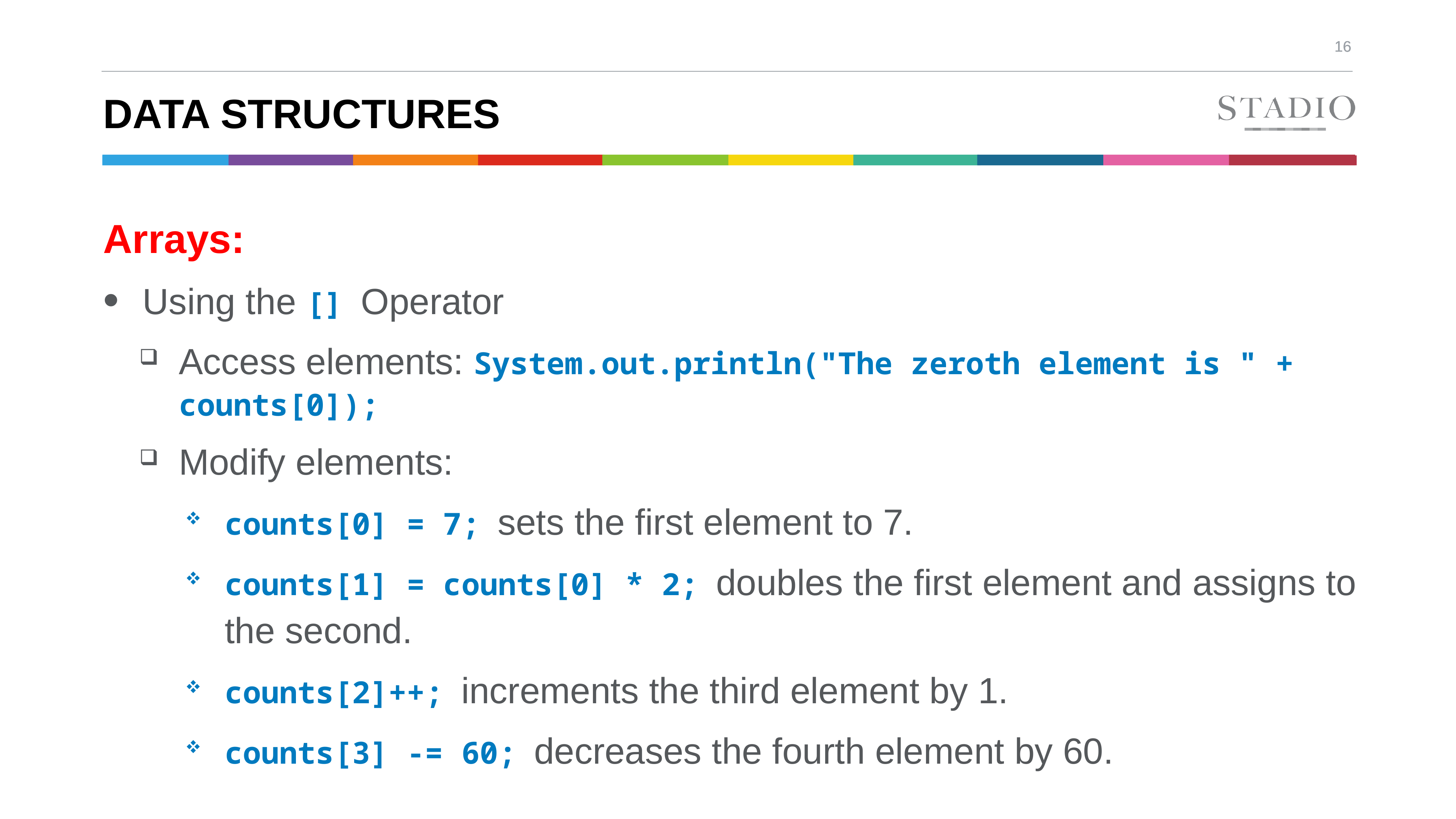

# Data structures

Arrays:
Using the [] Operator
Access elements: System.out.println("The zeroth element is " + counts[0]);
Modify elements:
counts[0] = 7; sets the first element to 7.
counts[1] = counts[0] * 2; doubles the first element and assigns to the second.
counts[2]++; increments the third element by 1.
counts[3] -= 60; decreases the fourth element by 60.